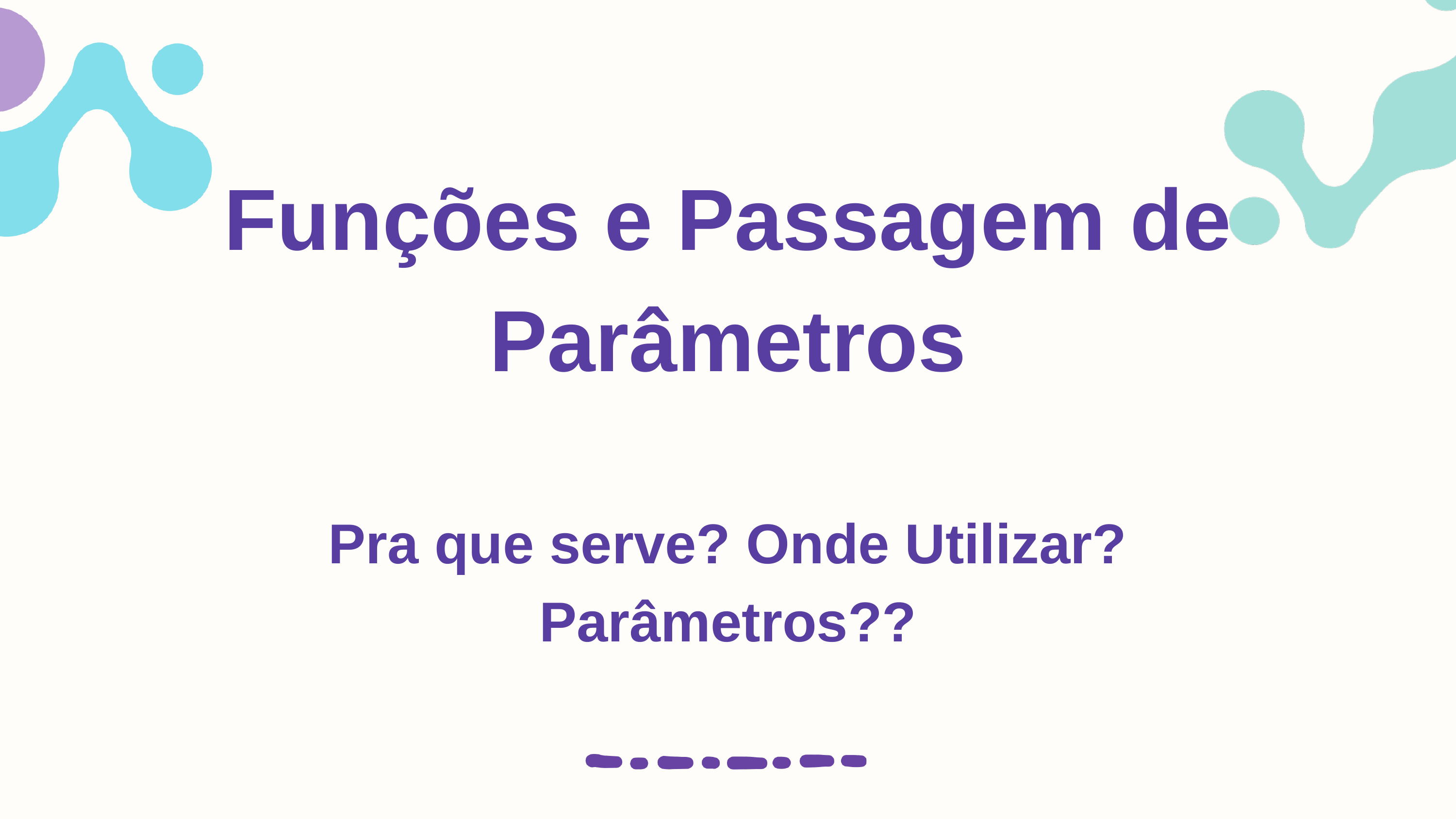

Funções e Passagem de Parâmetros
Pra que serve? Onde Utilizar? Parâmetros??